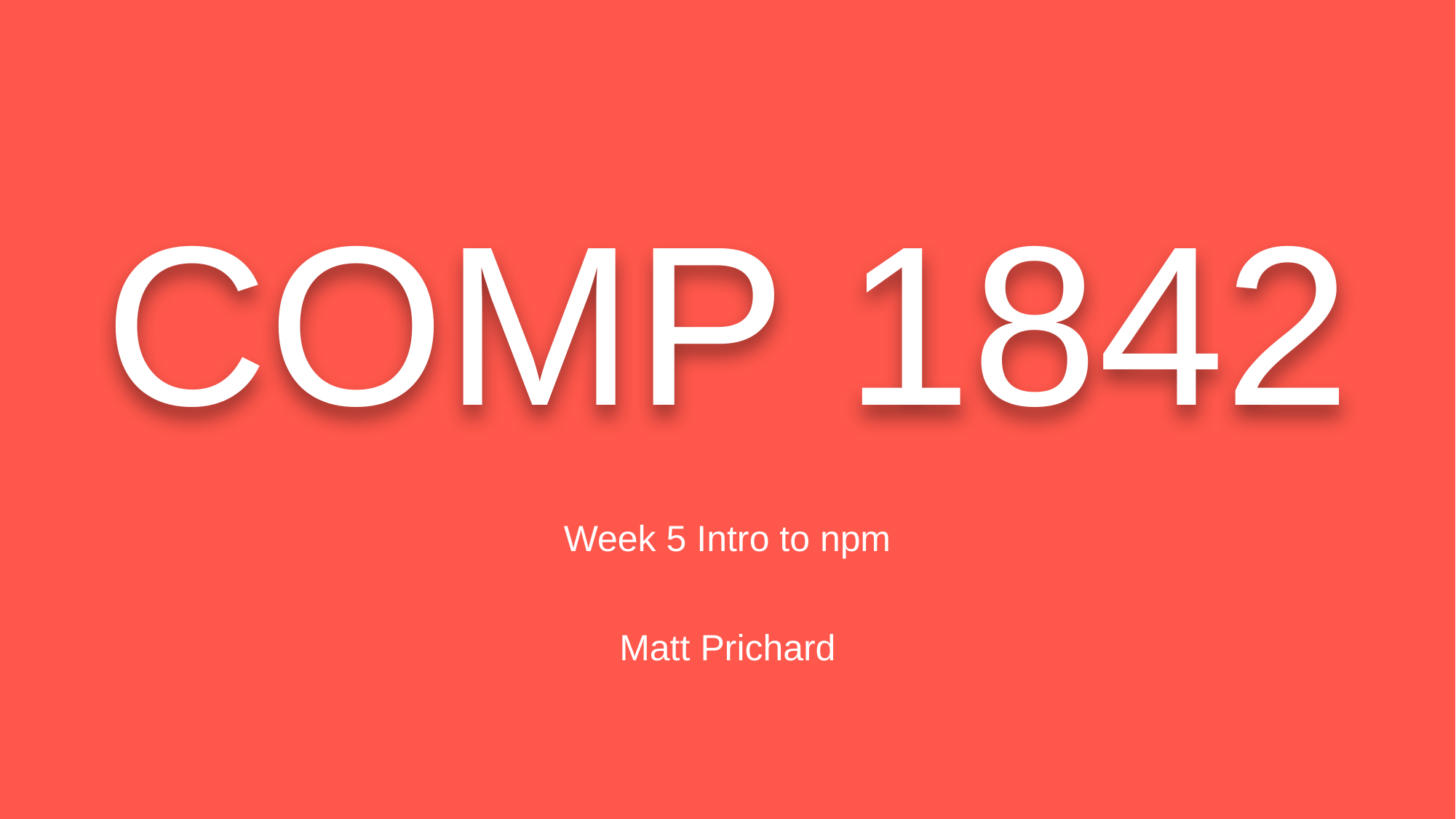

# COMP 1842
Week 5 Intro to npm

Matt Prichard